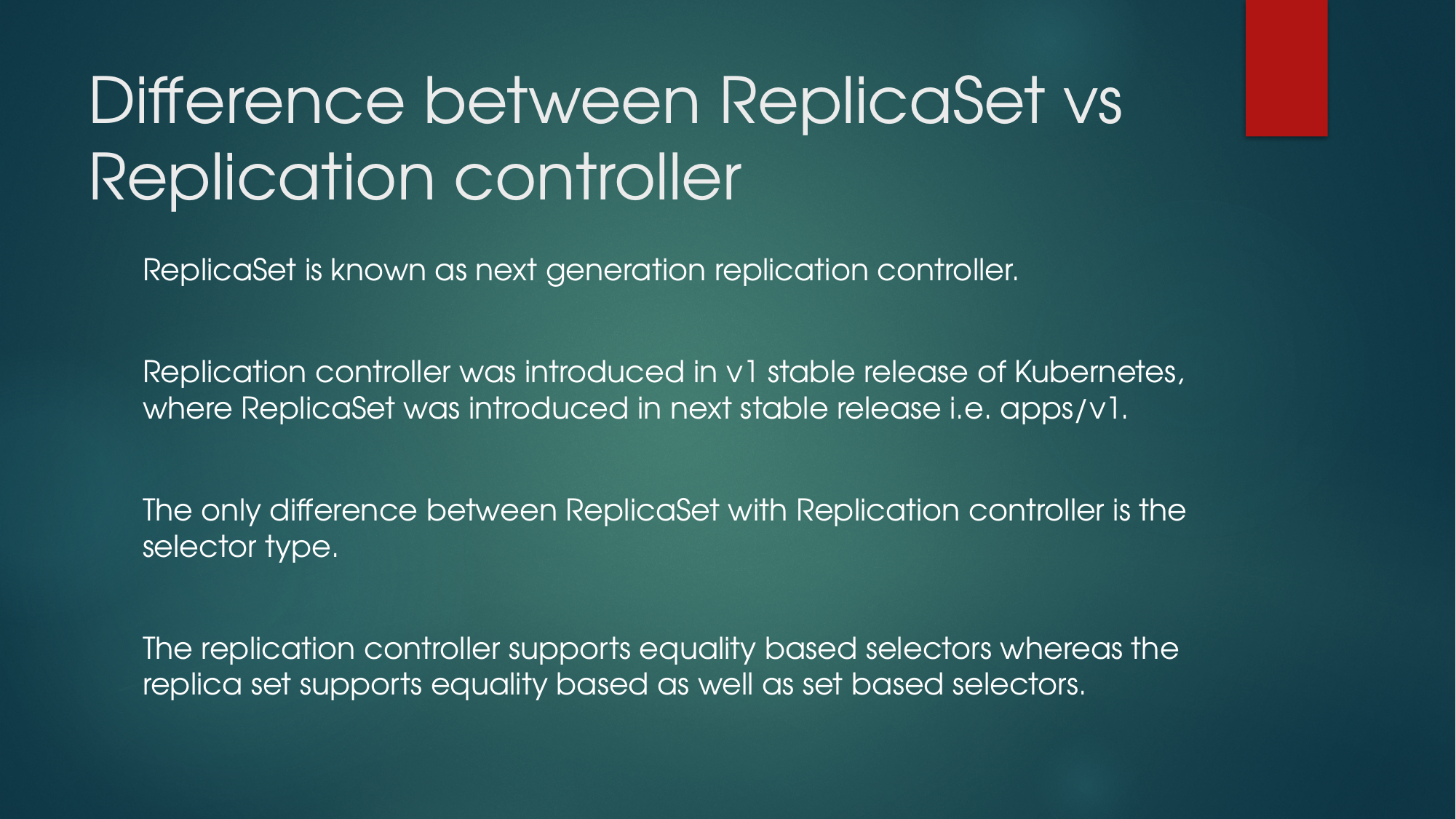

# Difference between ReplicaSet vs Replication controller
ReplicaSet is known as next generation replication controller.

Replication controller was introduced in v1 stable release of Kubernetes, where ReplicaSet was introduced in next stable release i.e. apps/v1.

The only difference between ReplicaSet with Replication controller is the selector type.

The replication controller supports equality based selectors whereas the replica set supports equality based as well as set based selectors.